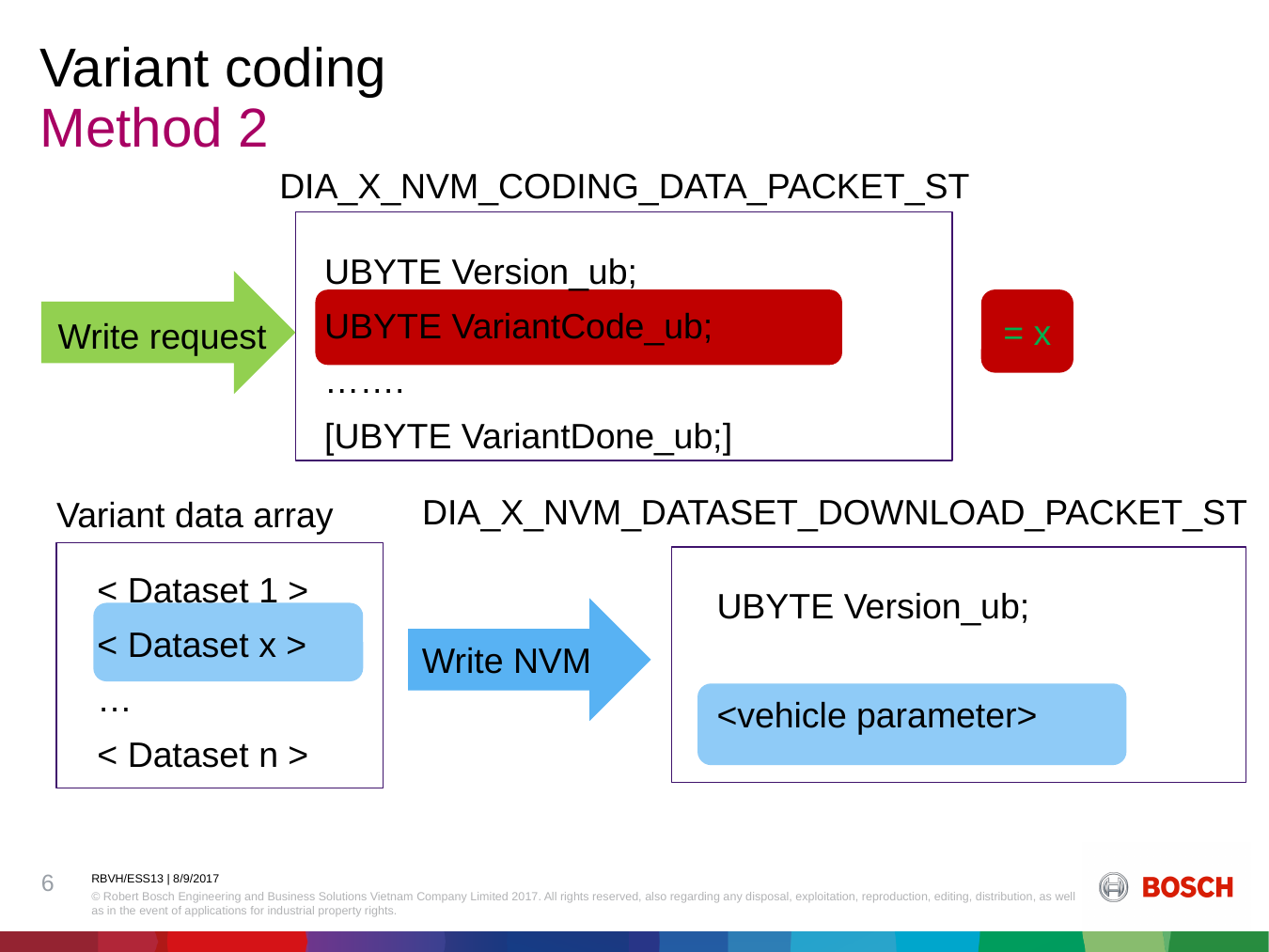

Variant coding

# Method 2
DIA_X_NVM_CODING_DATA_PACKET_ST

UBYTE Version_ub;
UBYTE VariantCode_ub;
…….
[UBYTE VariantDone_ub;]

= x
Write request
DIA_X_NVM_DATASET_DOWNLOAD_PACKET_ST
Variant data array

< Dataset 1 >
< Dataset x >
…
< Dataset n >
UBYTE Version_ub;

<vehicle parameter>

Write NVM

6
RBVH/ESS13 | 8/9/2017
© Robert Bosch Engineering and Business Solutions Vietnam Company Limited 2017. All rights reserved, also regarding any disposal, exploitation, reproduction, editing, distribution, as well as in the event of applications for industrial property rights.